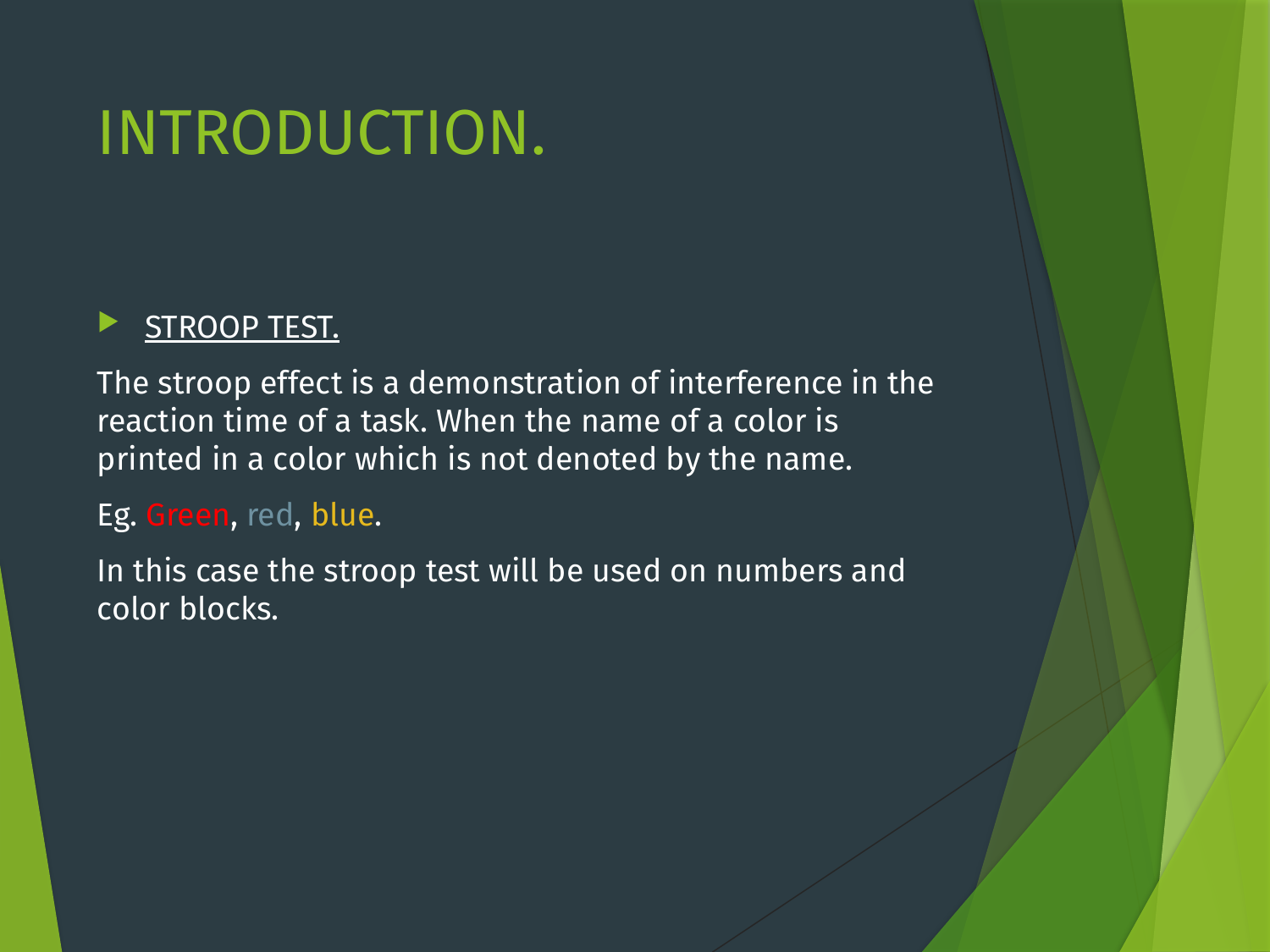

# INTRODUCTION.
STROOP TEST.
The stroop effect is a demonstration of interference in the reaction time of a task. When the name of a color is printed in a color which is not denoted by the name.
Eg. Green, red, blue.
In this case the stroop test will be used on numbers and color blocks.